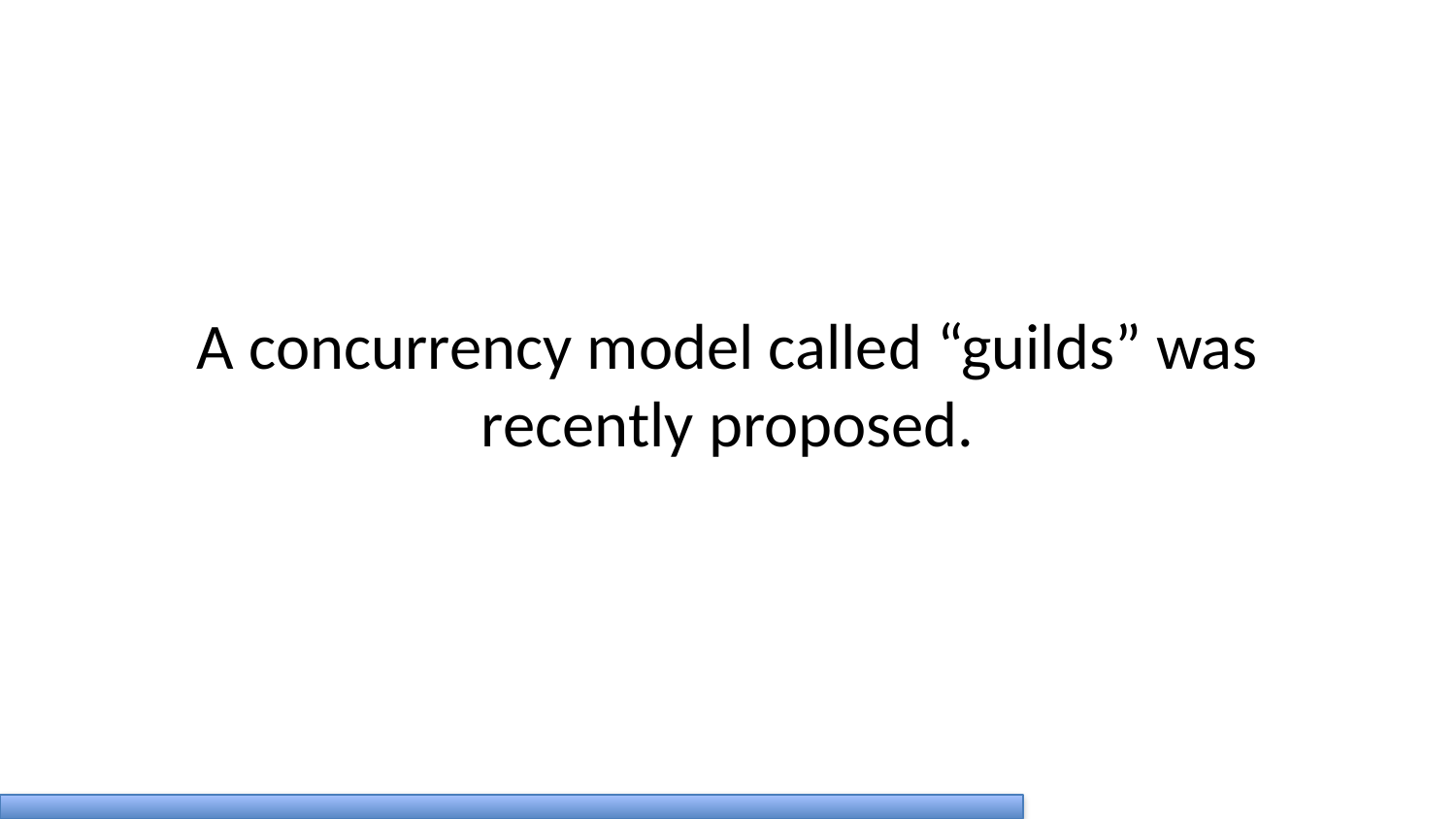

A concurrency model called “guilds” was recently proposed.